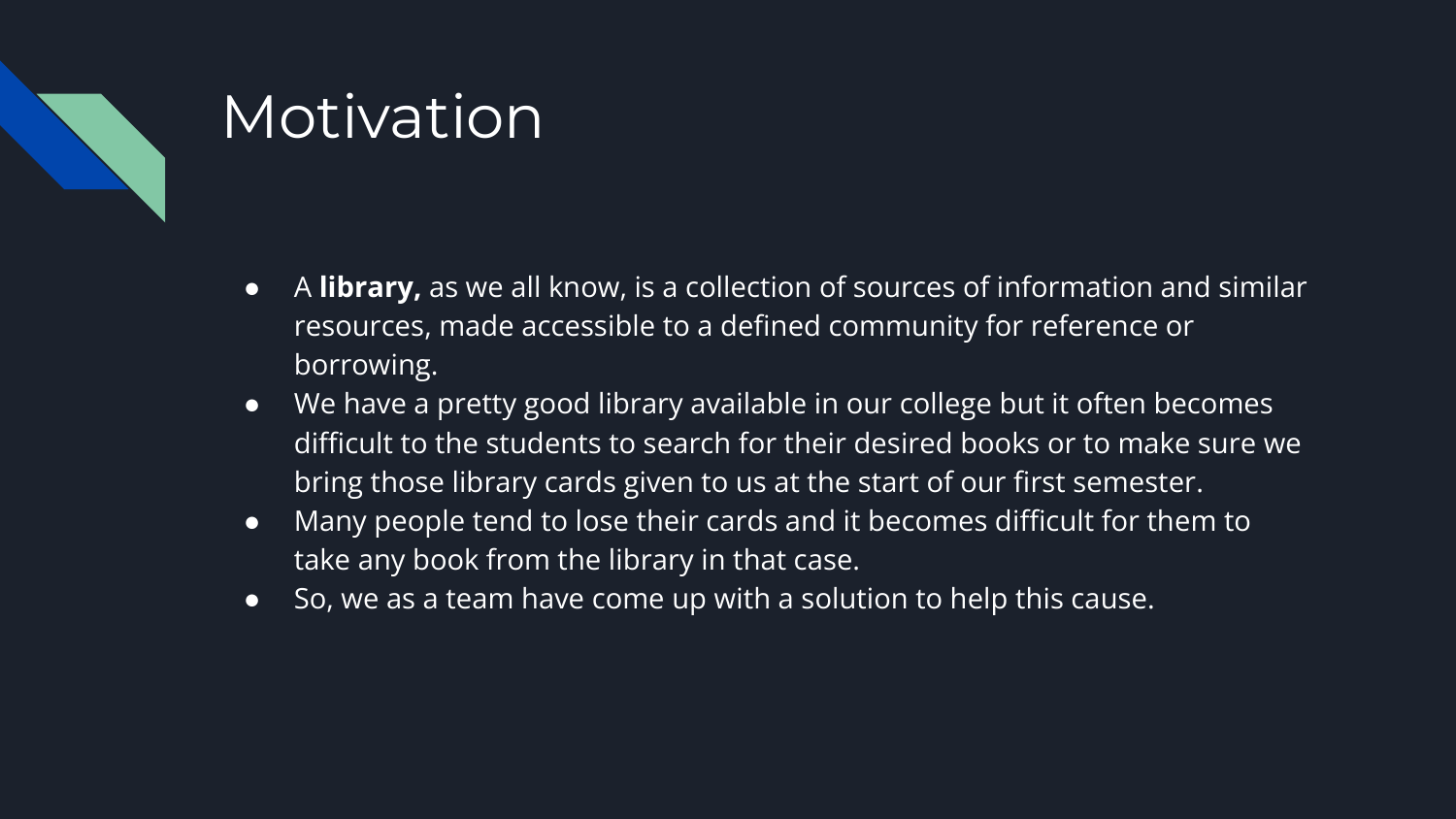

# Motivation
A library, as we all know, is a collection of sources of information and similar resources, made accessible to a defined community for reference or borrowing.
We have a pretty good library available in our college but it often becomes difficult to the students to search for their desired books or to make sure we bring those library cards given to us at the start of our first semester.
Many people tend to lose their cards and it becomes difficult for them to take any book from the library in that case.
So, we as a team have come up with a solution to help this cause.